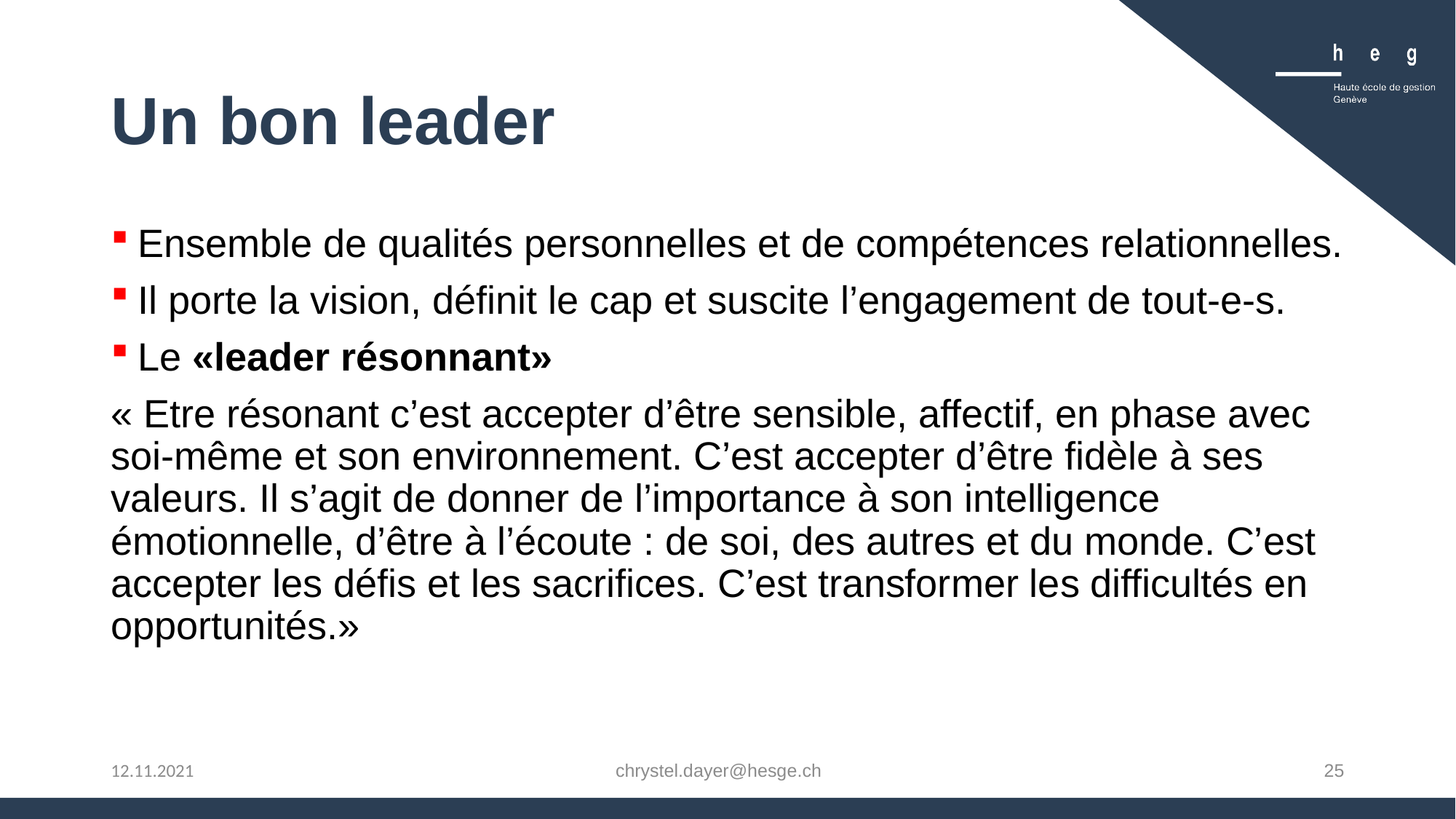

# Un bon leader
Ensemble de qualités personnelles et de compétences relationnelles.
Il porte la vision, définit le cap et suscite l’engagement de tout-e-s.
Le «leader résonnant»
« Etre résonant c’est accepter d’être sensible, affectif, en phase avec soi-même et son environnement. C’est accepter d’être fidèle à ses valeurs. Il s’agit de donner de l’importance à son intelligence émotionnelle, d’être à l’écoute : de soi, des autres et du monde. C’est accepter les défis et les sacrifices. C’est transformer les difficultés en opportunités.»
chrystel.dayer@hesge.ch
25